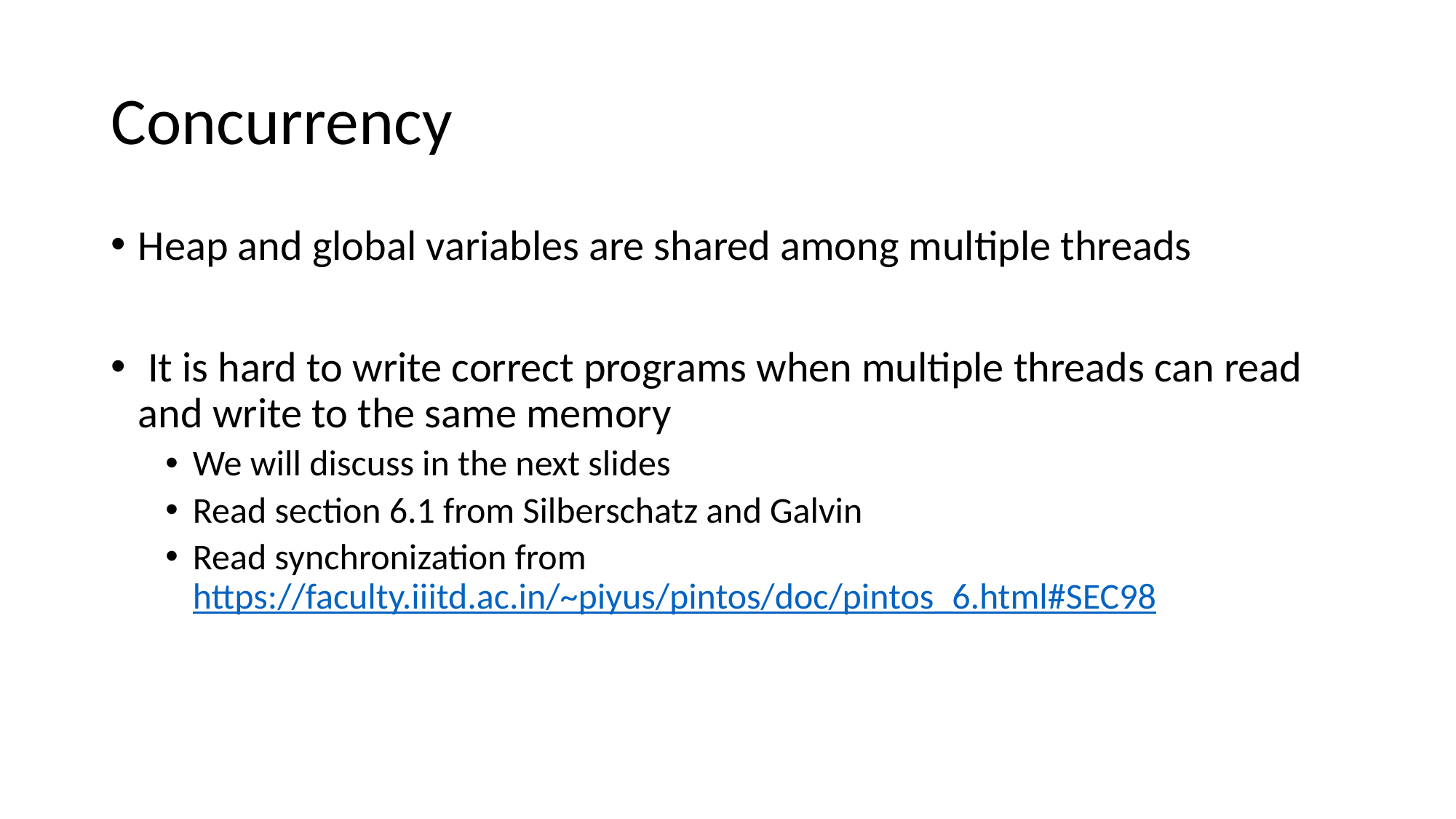

# Concurrency
Heap and global variables are shared among multiple threads

 It is hard to write correct programs when multiple threads can read and write to the same memory
We will discuss in the next slides
Read section 6.1 from Silberschatz and Galvin
Read synchronization from https://faculty.iiitd.ac.in/~piyus/pintos/doc/pintos_6.html#SEC98